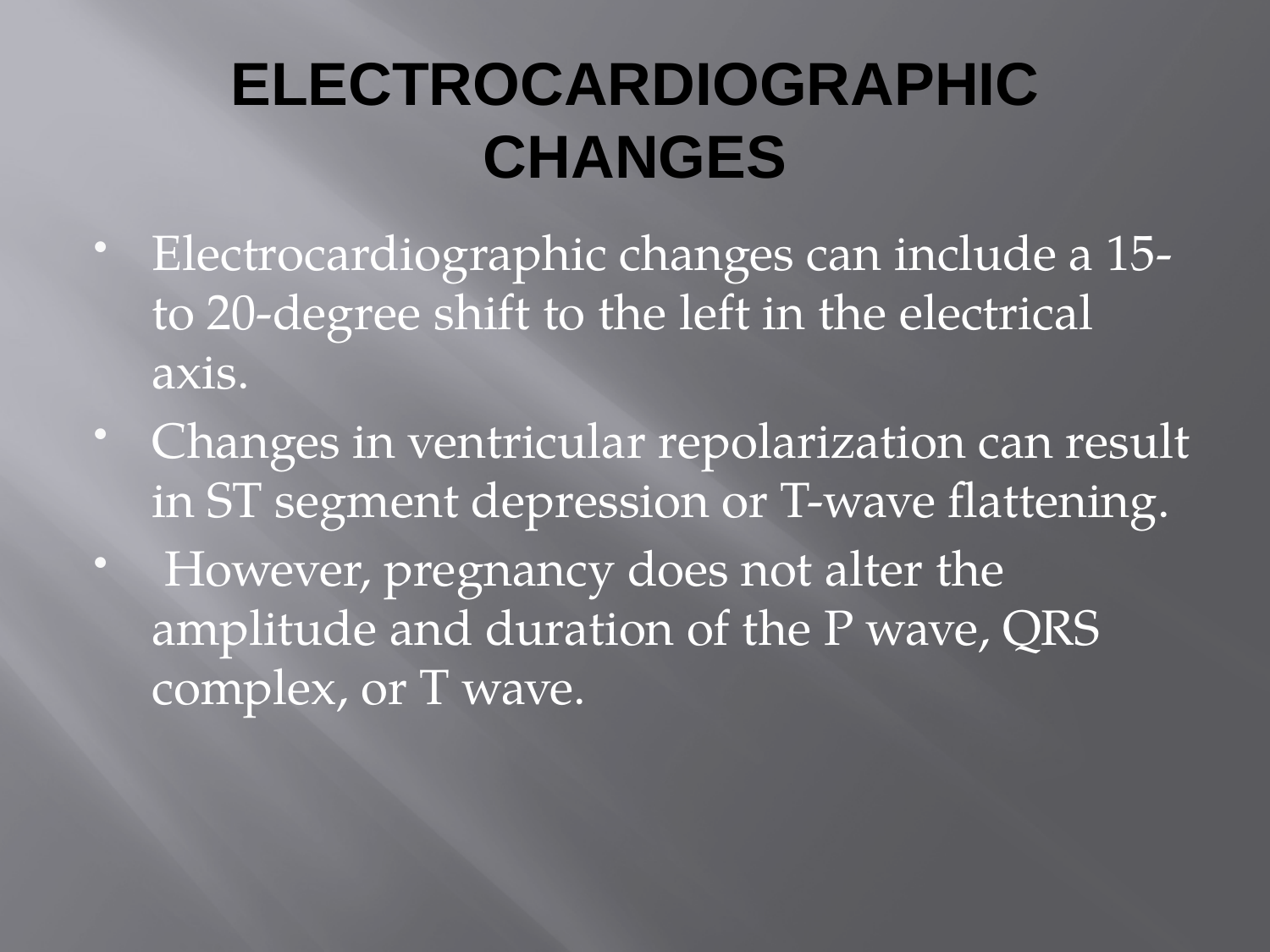

# ELECTROCARDIOGRAPHIC CHANGES

Electrocardiographic changes can include a 15- to 20-degree shift to the left in the electrical axis.
Changes in ventricular repolarization can result in ST segment depression or T-wave flattening.
 However, pregnancy does not alter the amplitude and duration of the P wave, QRS complex, or T wave.